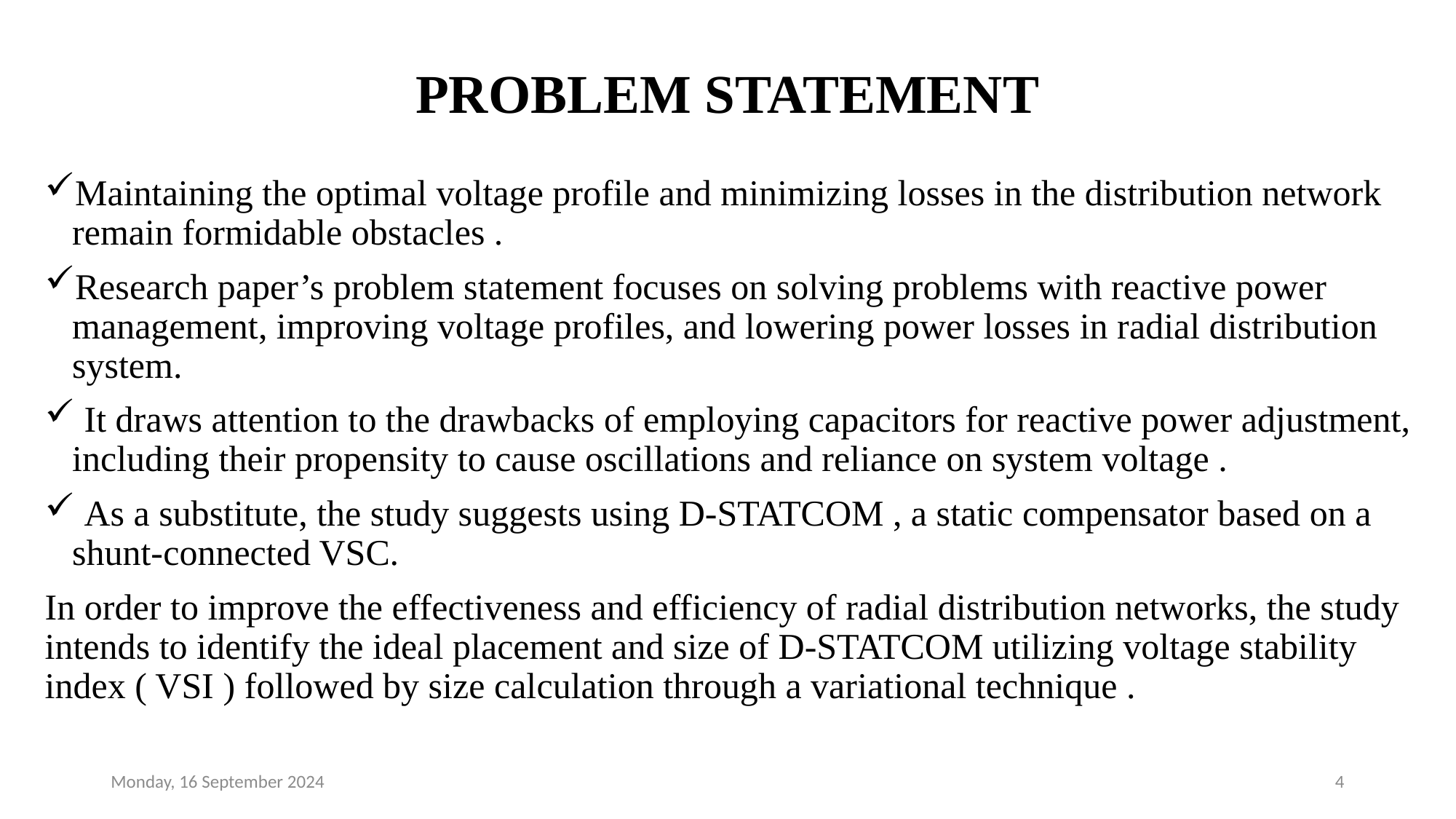

# PROBLEM STATEMENT
Maintaining the optimal voltage profile and minimizing losses in the distribution network remain formidable obstacles .
Research paper’s problem statement focuses on solving problems with reactive power management, improving voltage profiles, and lowering power losses in radial distribution system.
 It draws attention to the drawbacks of employing capacitors for reactive power adjustment, including their propensity to cause oscillations and reliance on system voltage .
 As a substitute, the study suggests using D-STATCOM , a static compensator based on a shunt-connected VSC.
In order to improve the effectiveness and efficiency of radial distribution networks, the study intends to identify the ideal placement and size of D-STATCOM utilizing voltage stability index ( VSI ) followed by size calculation through a variational technique .

Monday, 16 September 2024
4